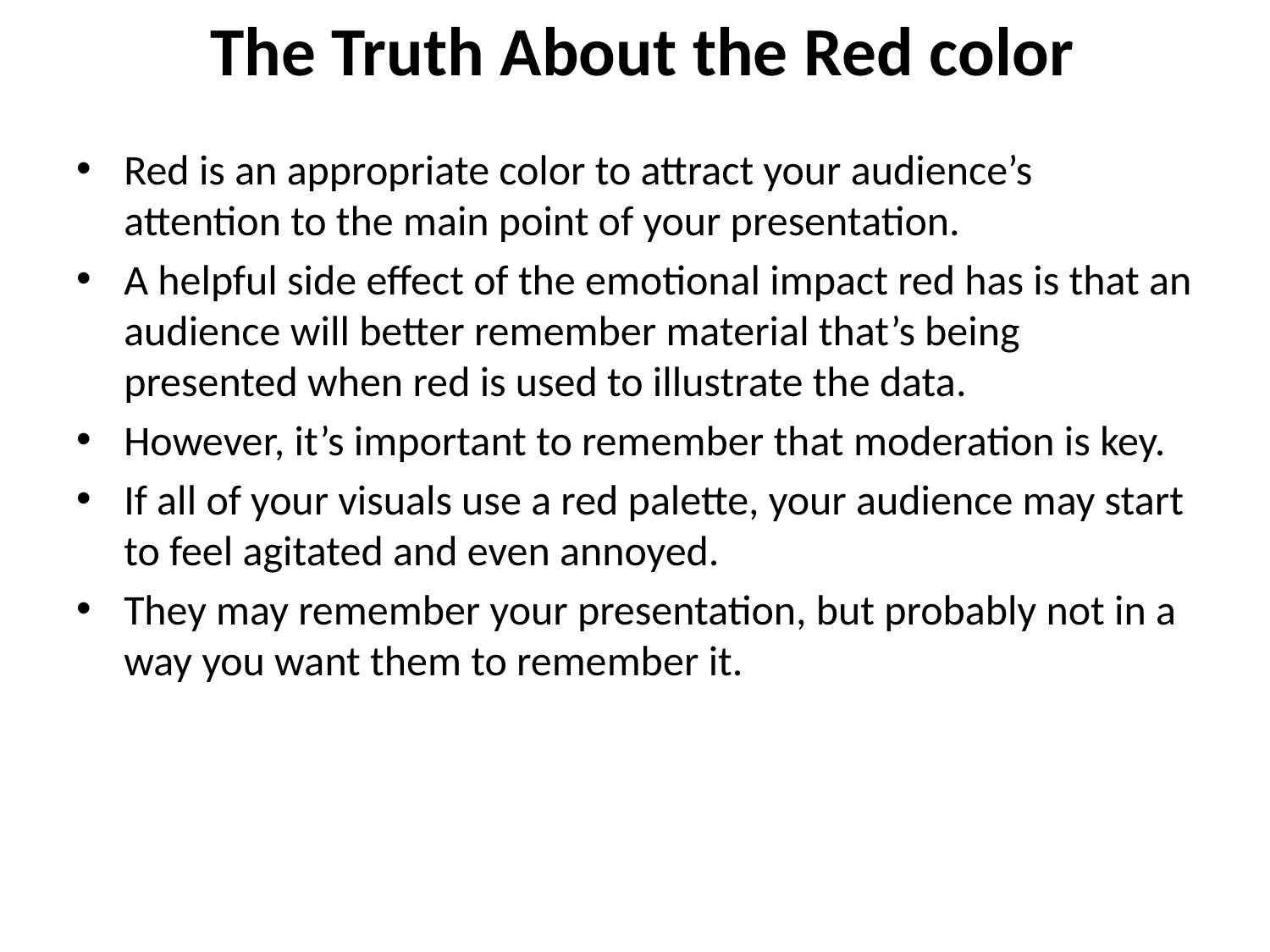

# The Truth About the Red color
Red is an appropriate color to attract your audience’s attention to the main point of your presentation.
A helpful side effect of the emotional impact red has is that an audience will better remember material that’s being presented when red is used to illustrate the data.
However, it’s important to remember that moderation is key.
If all of your visuals use a red palette, your audience may start to feel agitated and even annoyed.
They may remember your presentation, but probably not in a way you want them to remember it.